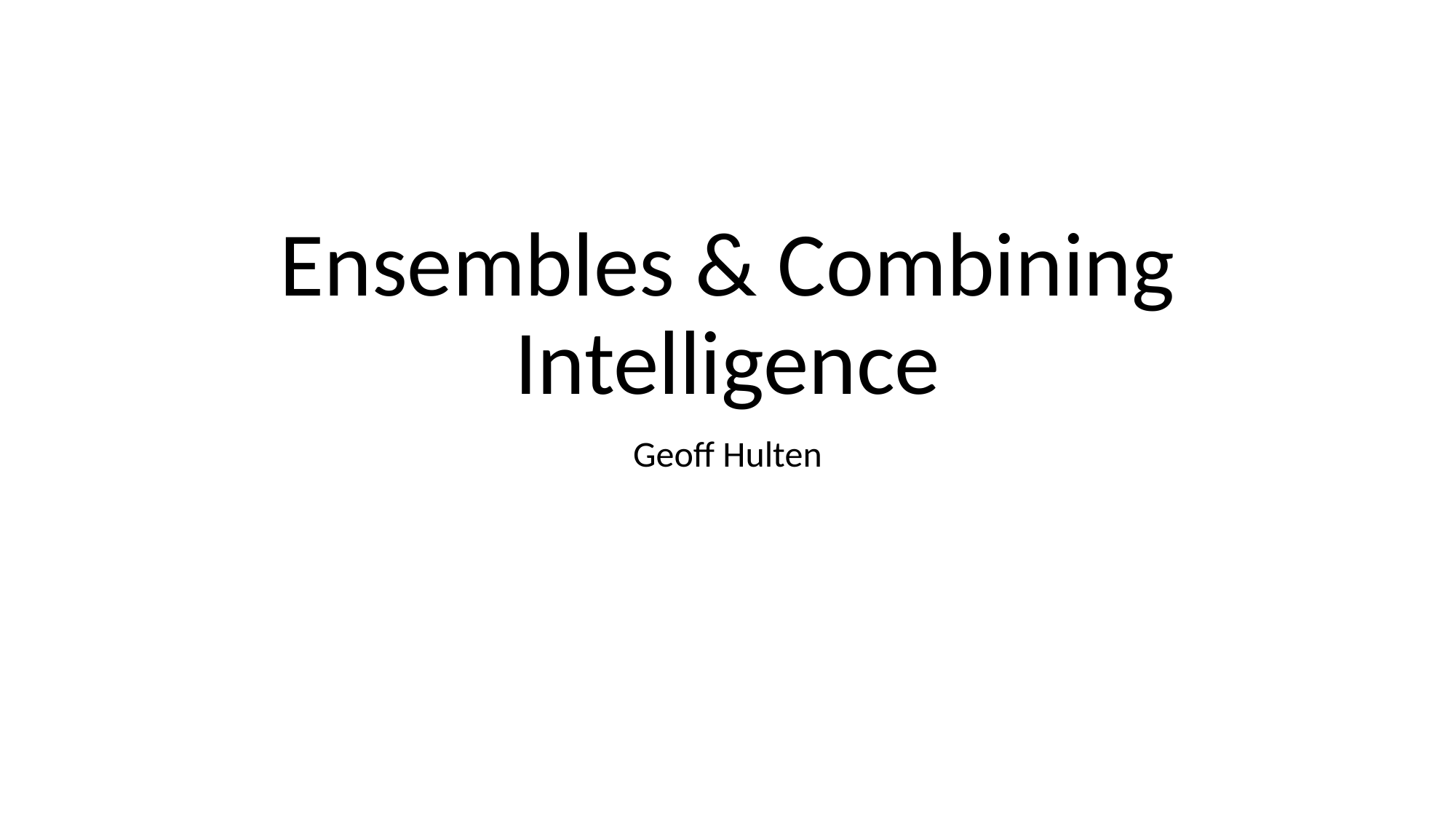

# Ensembles & Combining Intelligence
Geoff Hulten